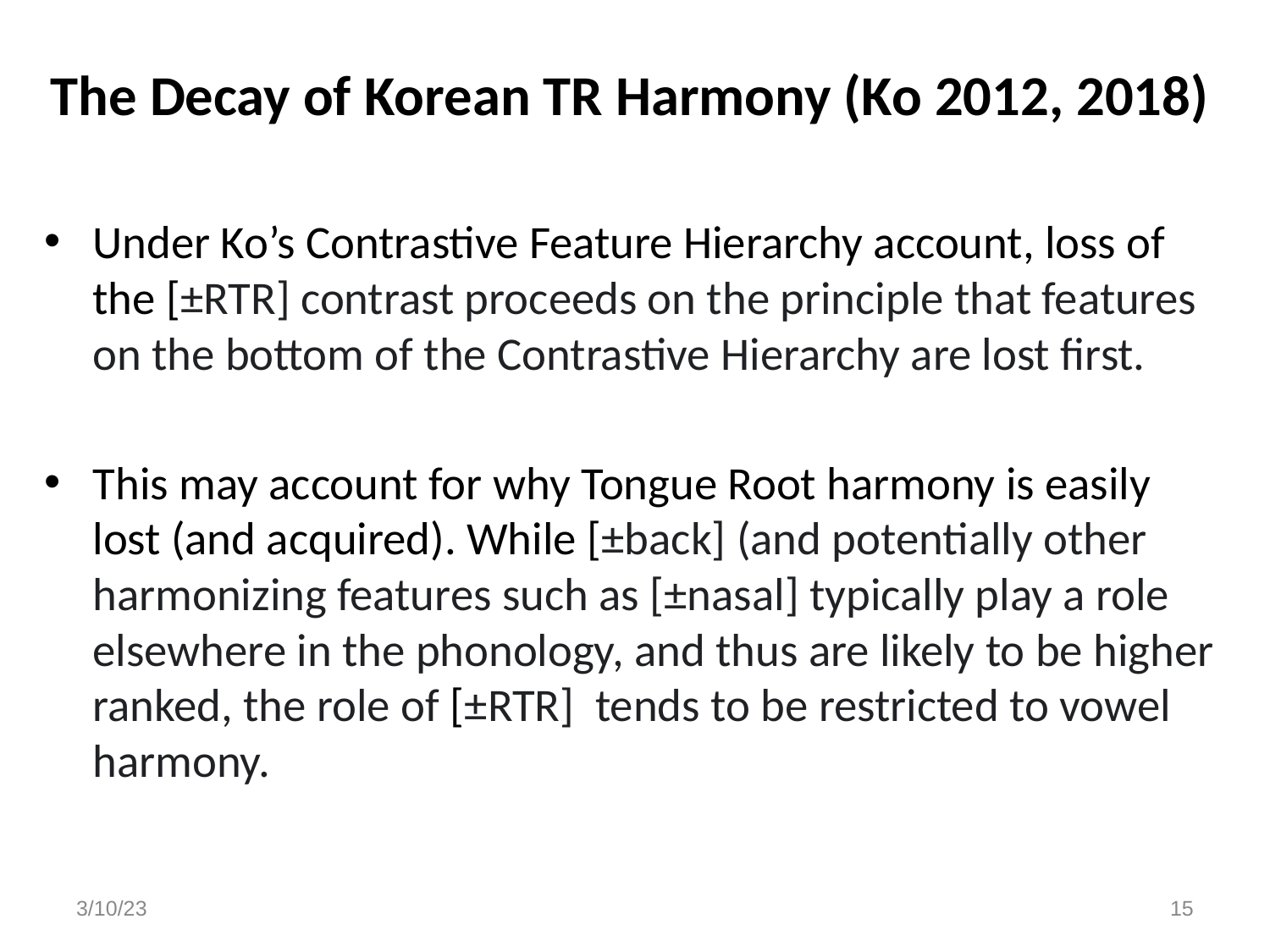

.
# The Decay of Korean TR Harmony (Ko 2012, 2018)

Under Ko’s Contrastive Feature Hierarchy account, loss of the [±RTR] contrast proceeds on the principle that features on the bottom of the Contrastive Hierarchy are lost first.

This may account for why Tongue Root harmony is easily lost (and acquired). While [±back] (and potentially other harmonizing features such as [±nasal] typically play a role elsewhere in the phonology, and thus are likely to be higher ranked, the role of [±RTR]  tends to be restricted to vowel harmony.

3/10/23

15